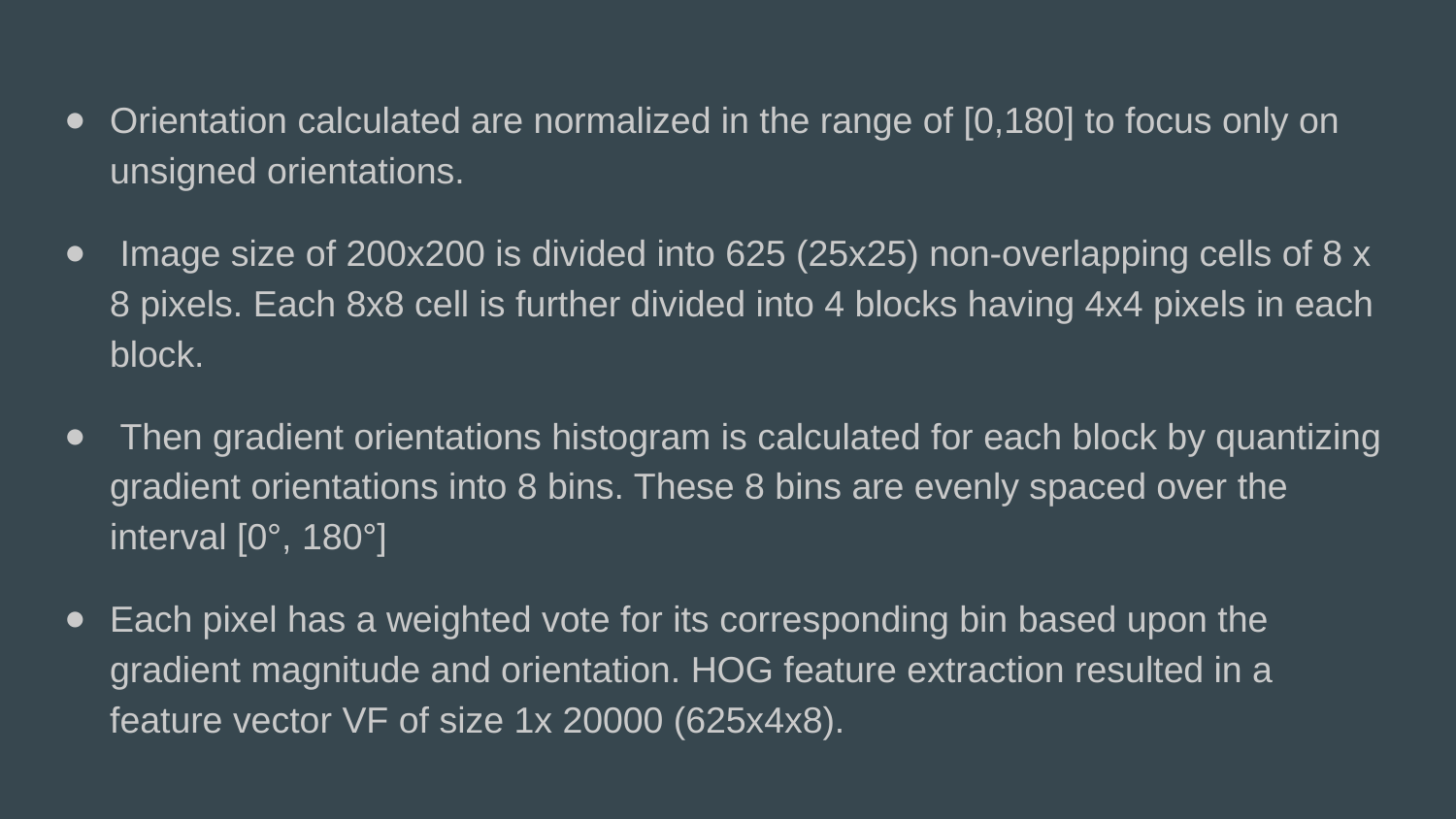

Orientation calculated are normalized in the range of [0,180] to focus only on unsigned orientations.
 Image size of 200x200 is divided into 625 (25x25) non-overlapping cells of 8 x 8 pixels. Each 8x8 cell is further divided into 4 blocks having 4x4 pixels in each block.
 Then gradient orientations histogram is calculated for each block by quantizing gradient orientations into 8 bins. These 8 bins are evenly spaced over the interval [0°, 180°]
Each pixel has a weighted vote for its corresponding bin based upon the gradient magnitude and orientation. HOG feature extraction resulted in a feature vector VF of size 1x 20000 (625x4x8).